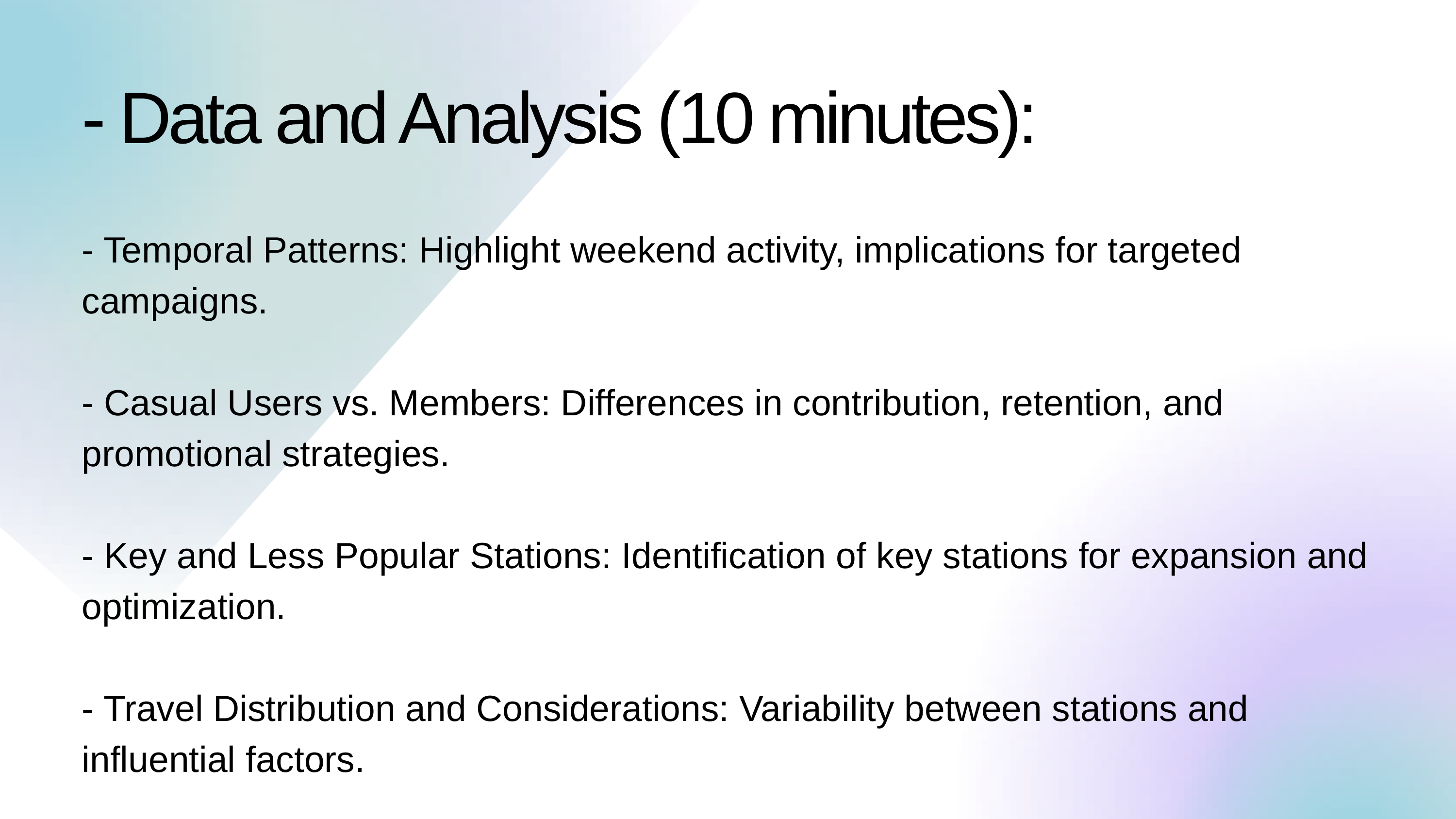

- Data and Analysis (10 minutes):
- Temporal Patterns: Highlight weekend activity, implications for targeted campaigns.

- Casual Users vs. Members: Differences in contribution, retention, and promotional strategies.

- Key and Less Popular Stations: Identification of key stations for expansion and optimization.

- Travel Distribution and Considerations: Variability between stations and influential factors.